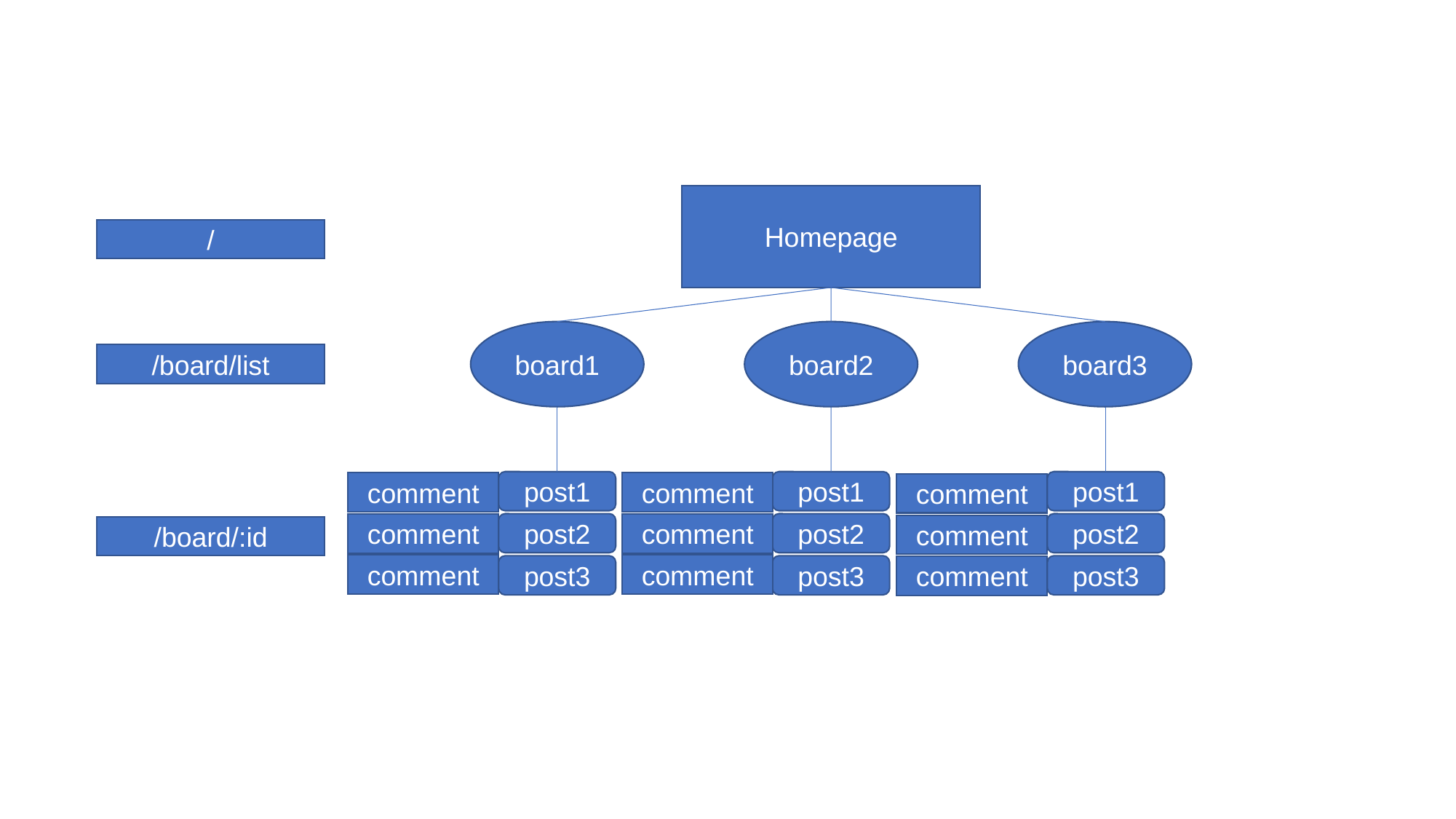

Homepage
/
board1
board2
board3
/board/list
post1
post1
post1
comment
comment
comment
post2
post2
post2
comment
comment
comment
/board/:id
comment
comment
post3
post3
post3
comment